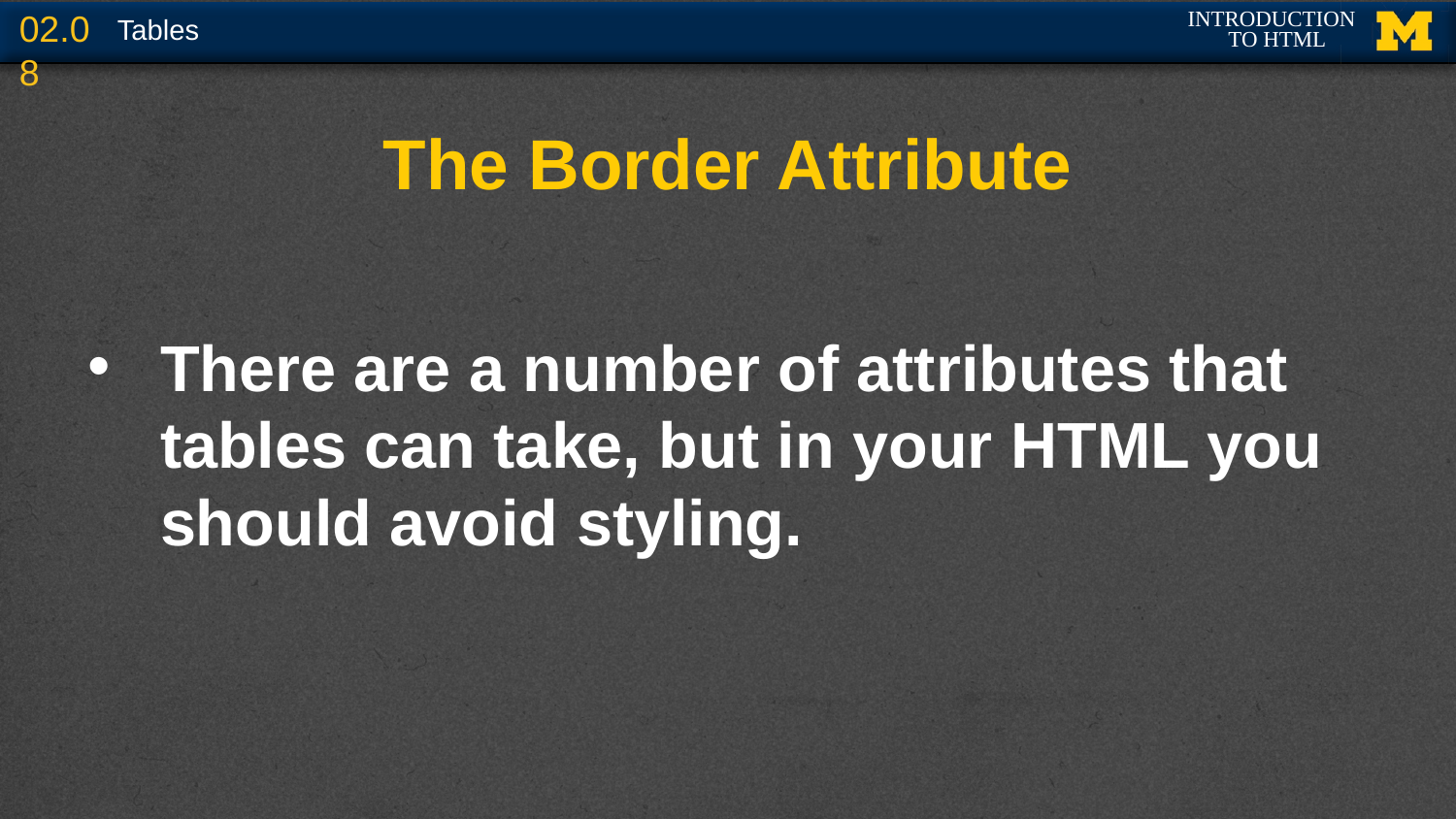

# The Border Attribute
There are a number of attributes that tables can take, but in your HTML you should avoid styling.